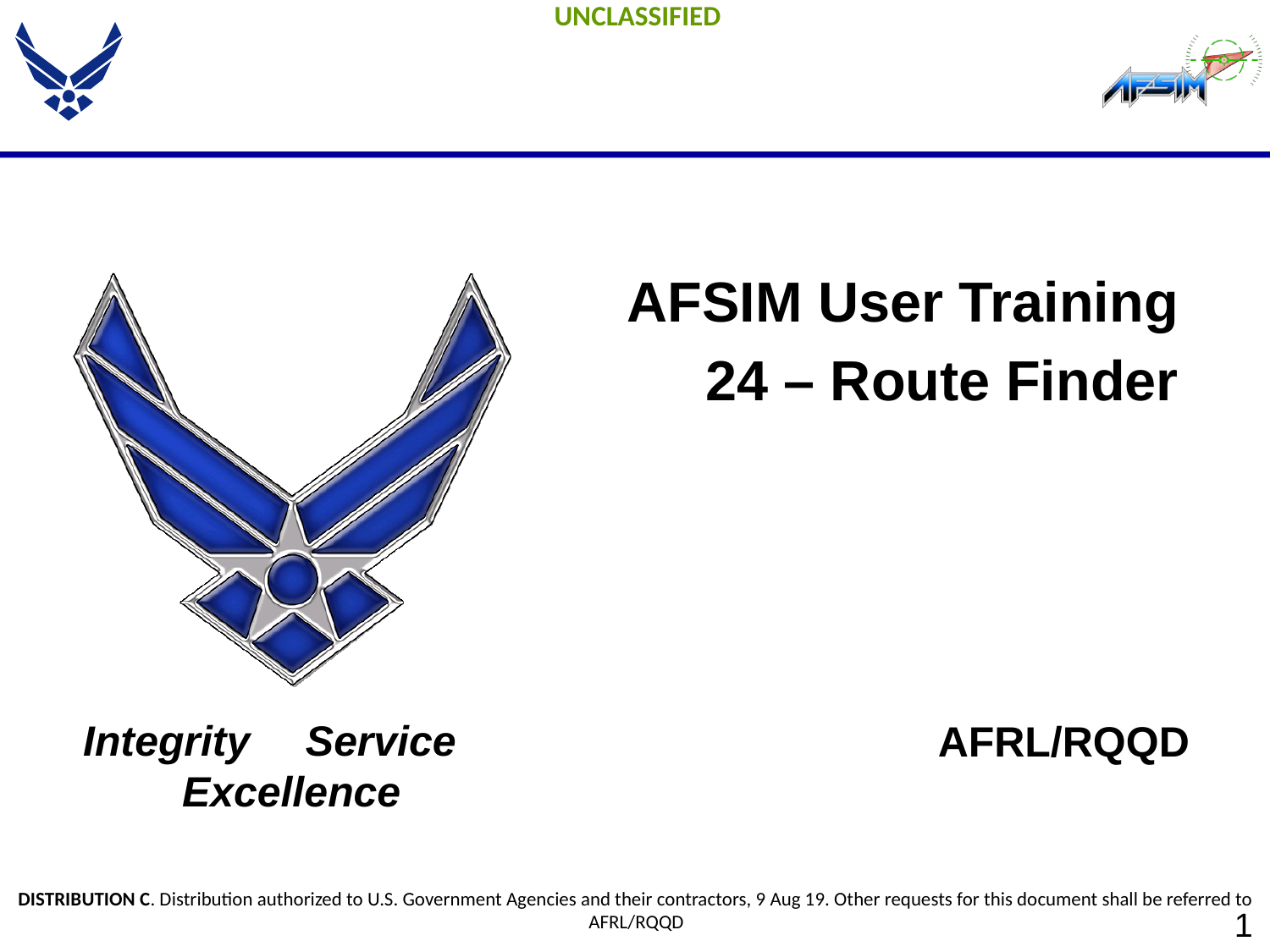

AFSIM User Training
 24 – Route Finder

AFRL/RQQD